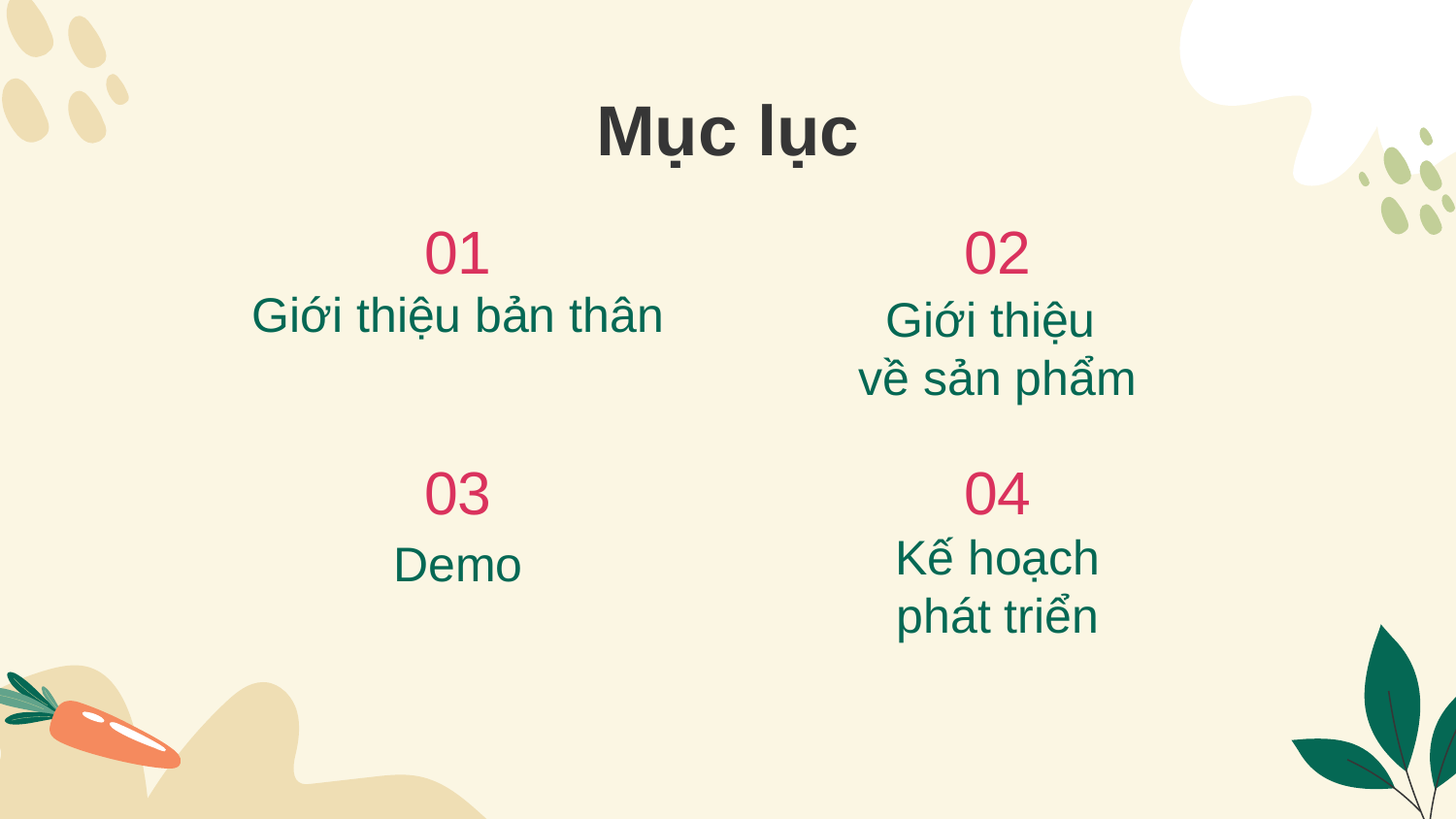

# Mục lục
01
02
Giới thiệu bản thân
Giới thiệu
về sản phẩm
03
04
Demo
Kế hoạch
phát triển